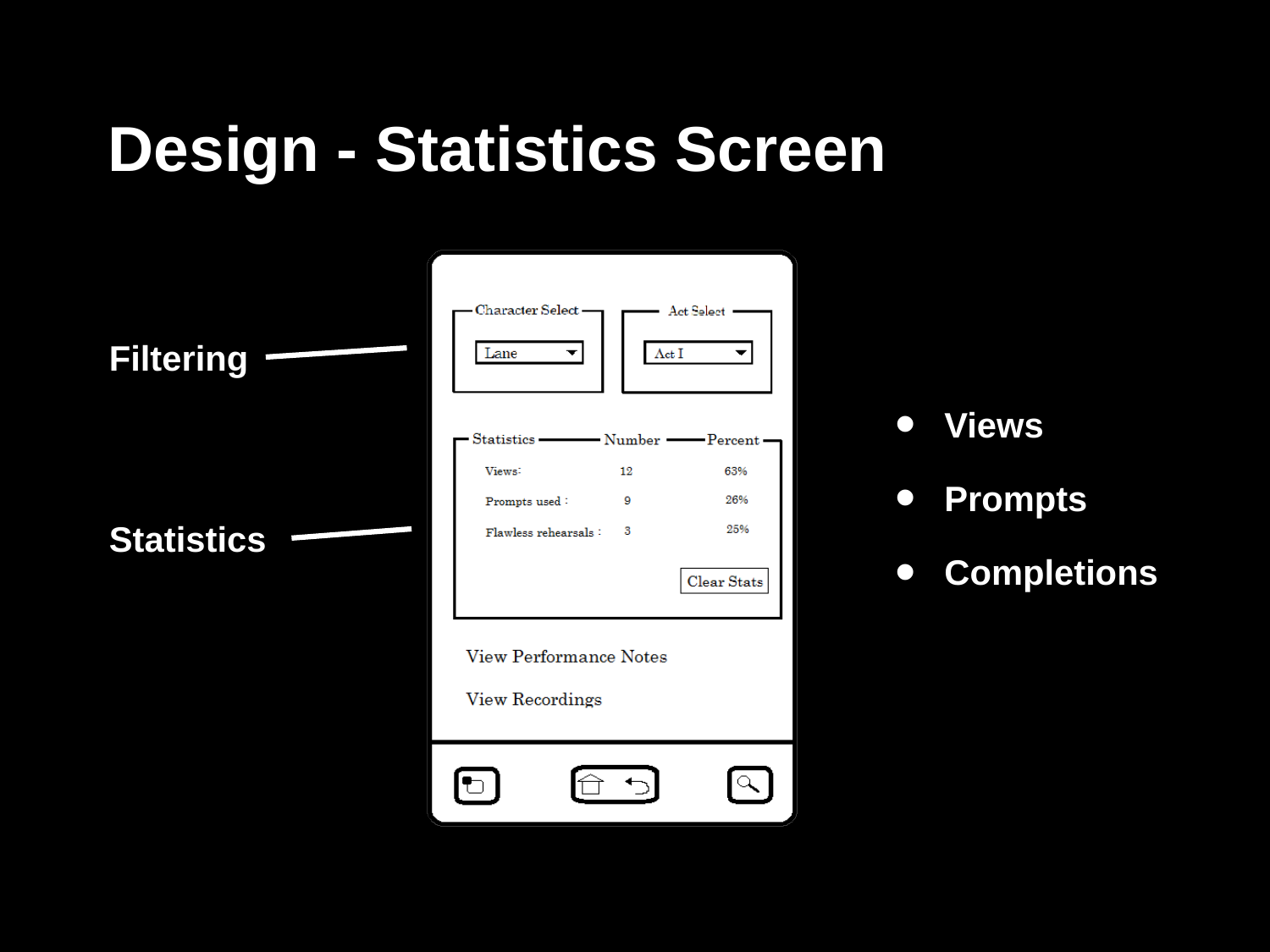

# Design - Statistics Screen

Filtering
Views
Prompts
Statistics
Completions